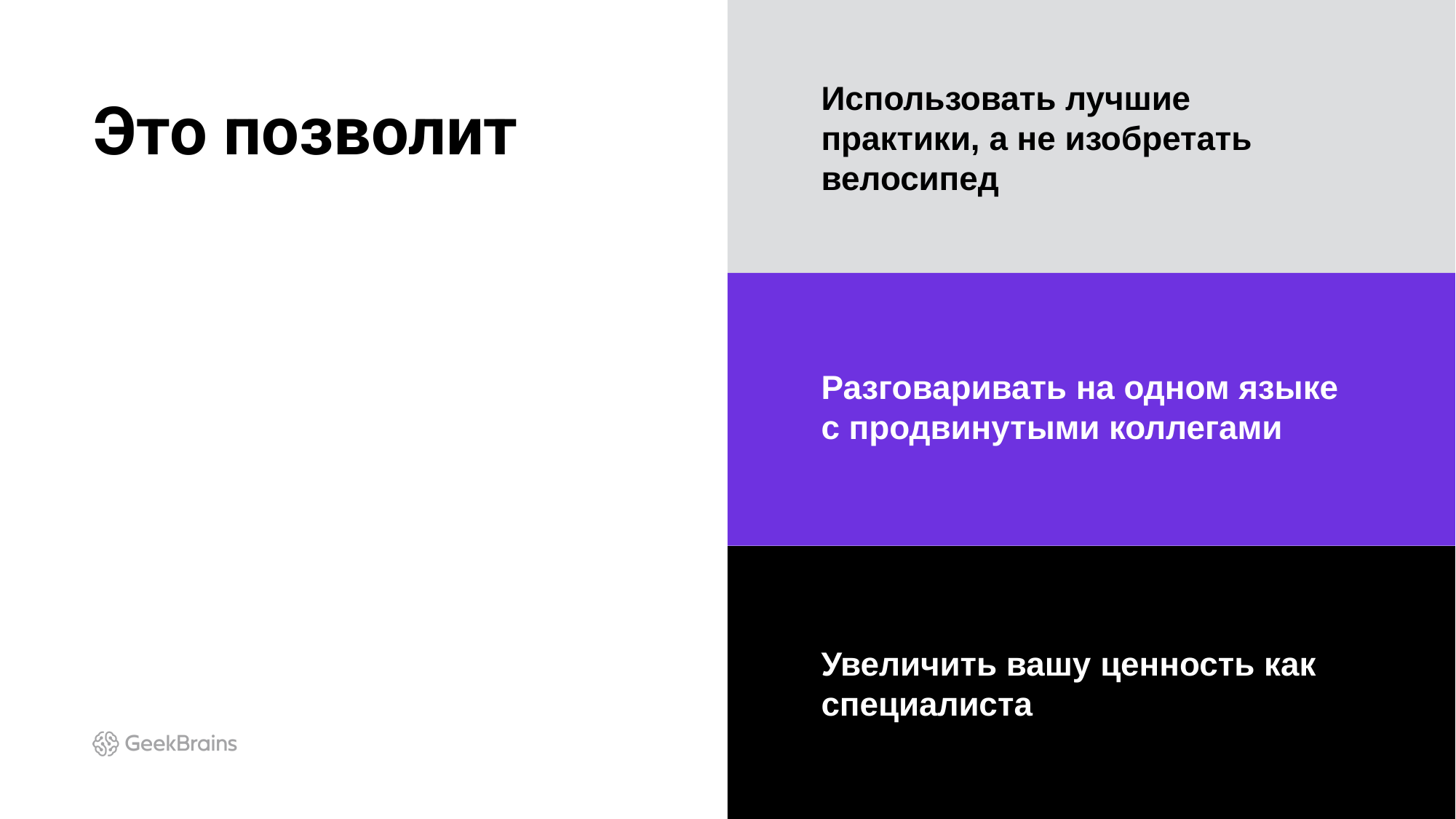

# Это позволит
Использовать лучшие практики, а не изобретать велосипед
Разговаривать на одном языке с продвинутыми коллегами
Увеличить вашу ценность как специалиста